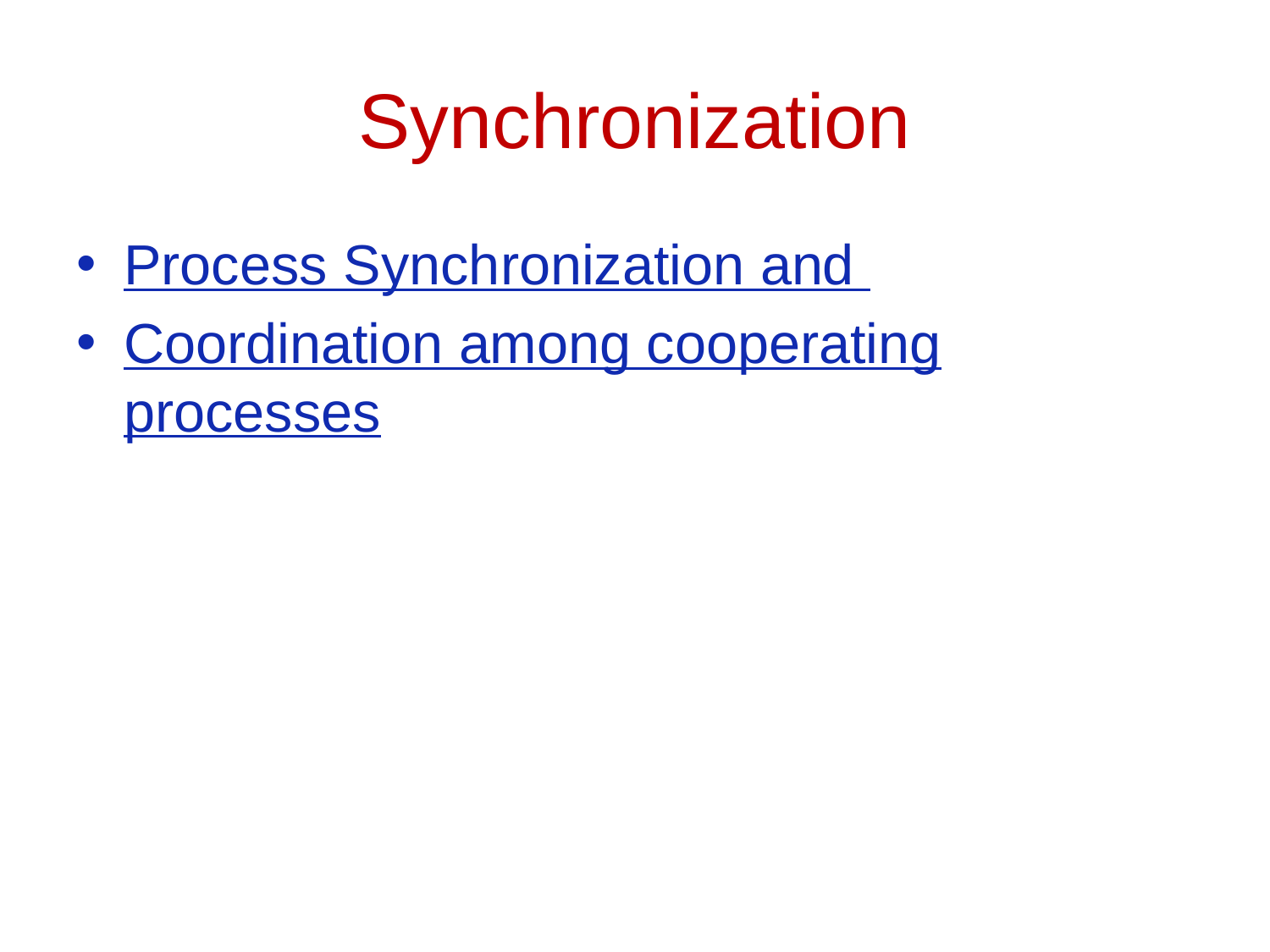

# Synchronization
Process Synchronization and
Coordination among cooperating processes